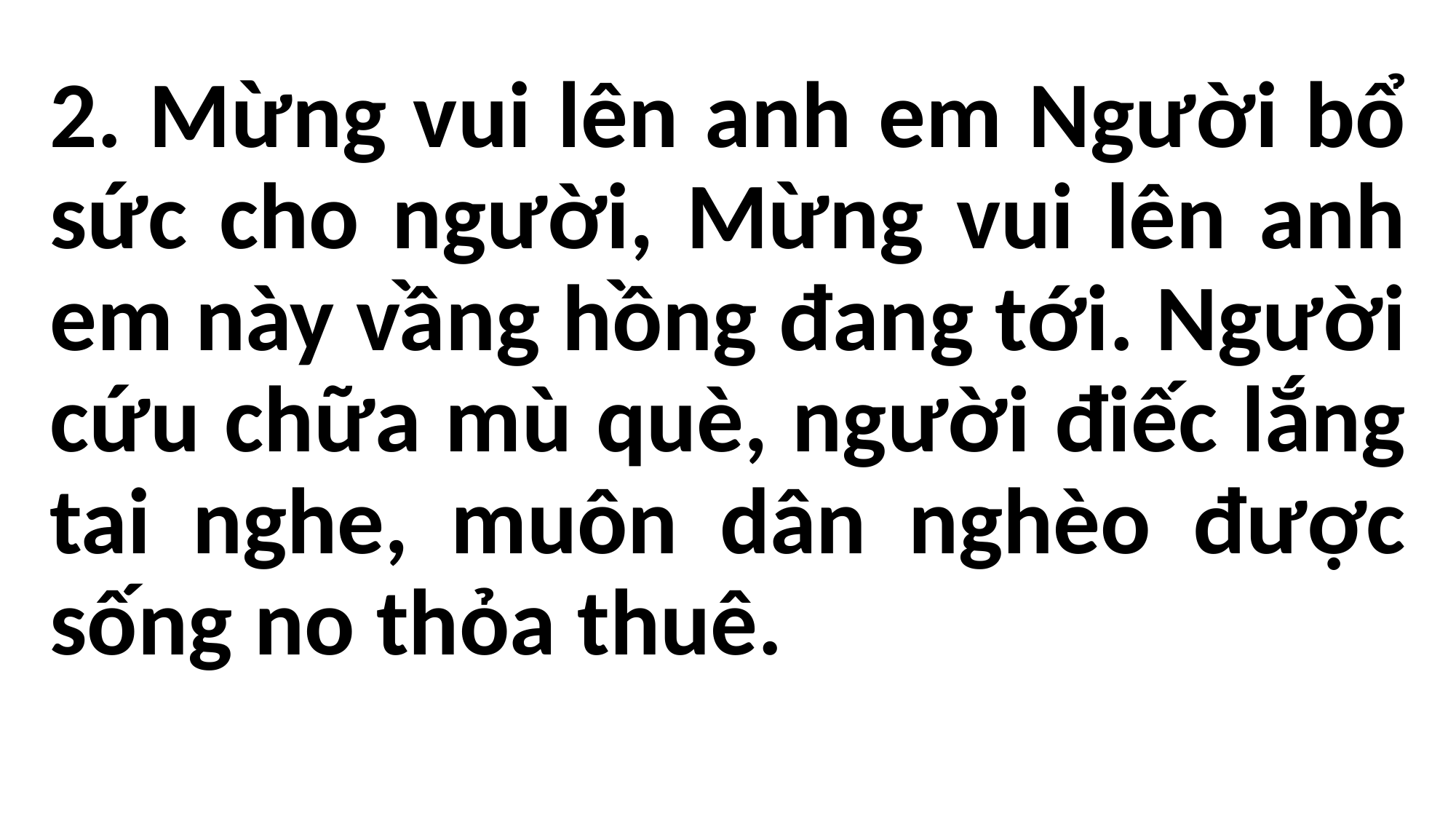

2. Mừng vui lên anh em Người bổ sức cho người, Mừng vui lên anh em này vầng hồng đang tới. Người cứu chữa mù què, người điếc lắng tai nghe, muôn dân nghèo được sống no thỏa thuê.